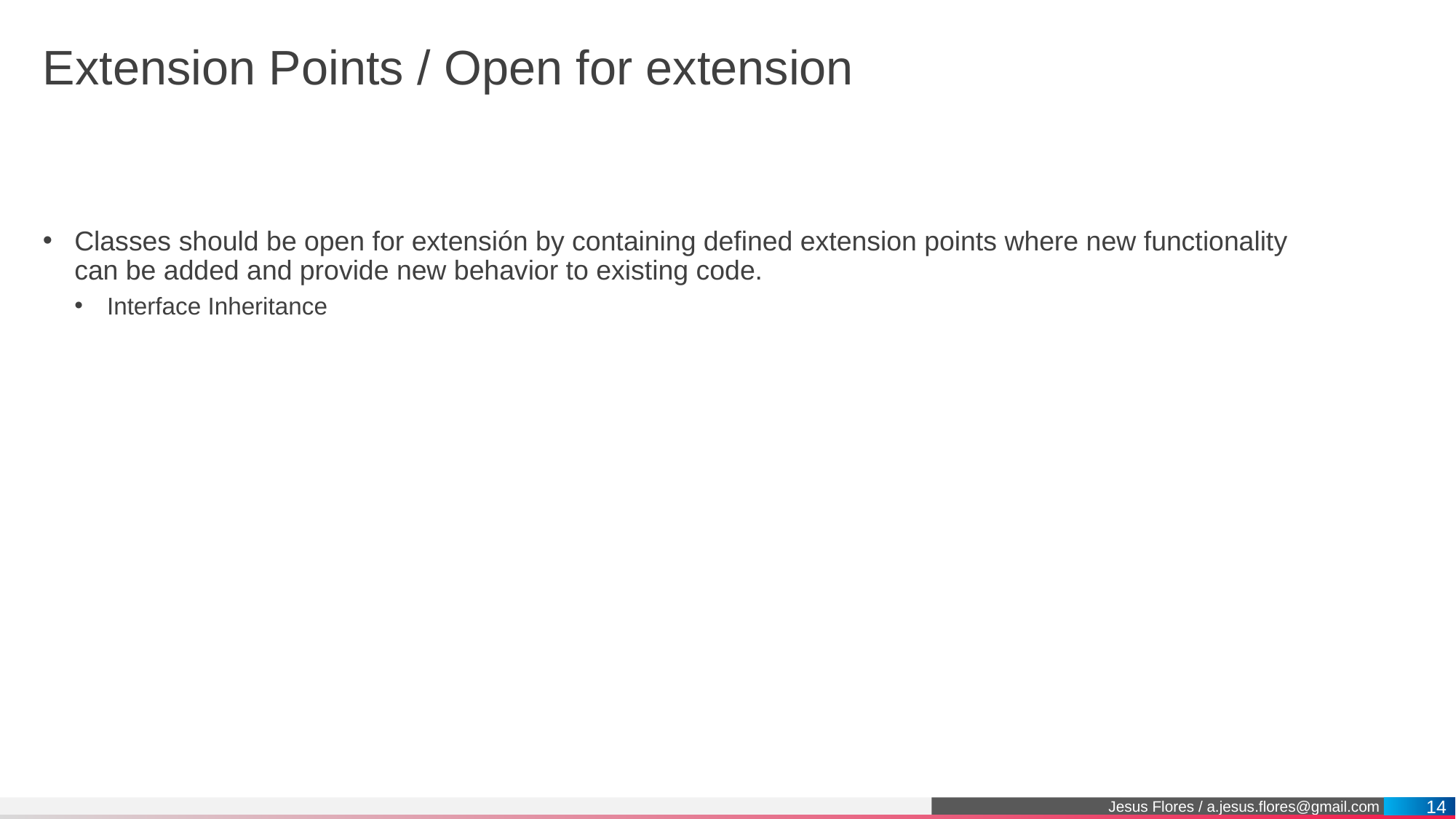

# Extension Points / Open for extension
Classes should be open for extensión by containing defined extension points where new functionality can be added and provide new behavior to existing code.
Interface Inheritance
14